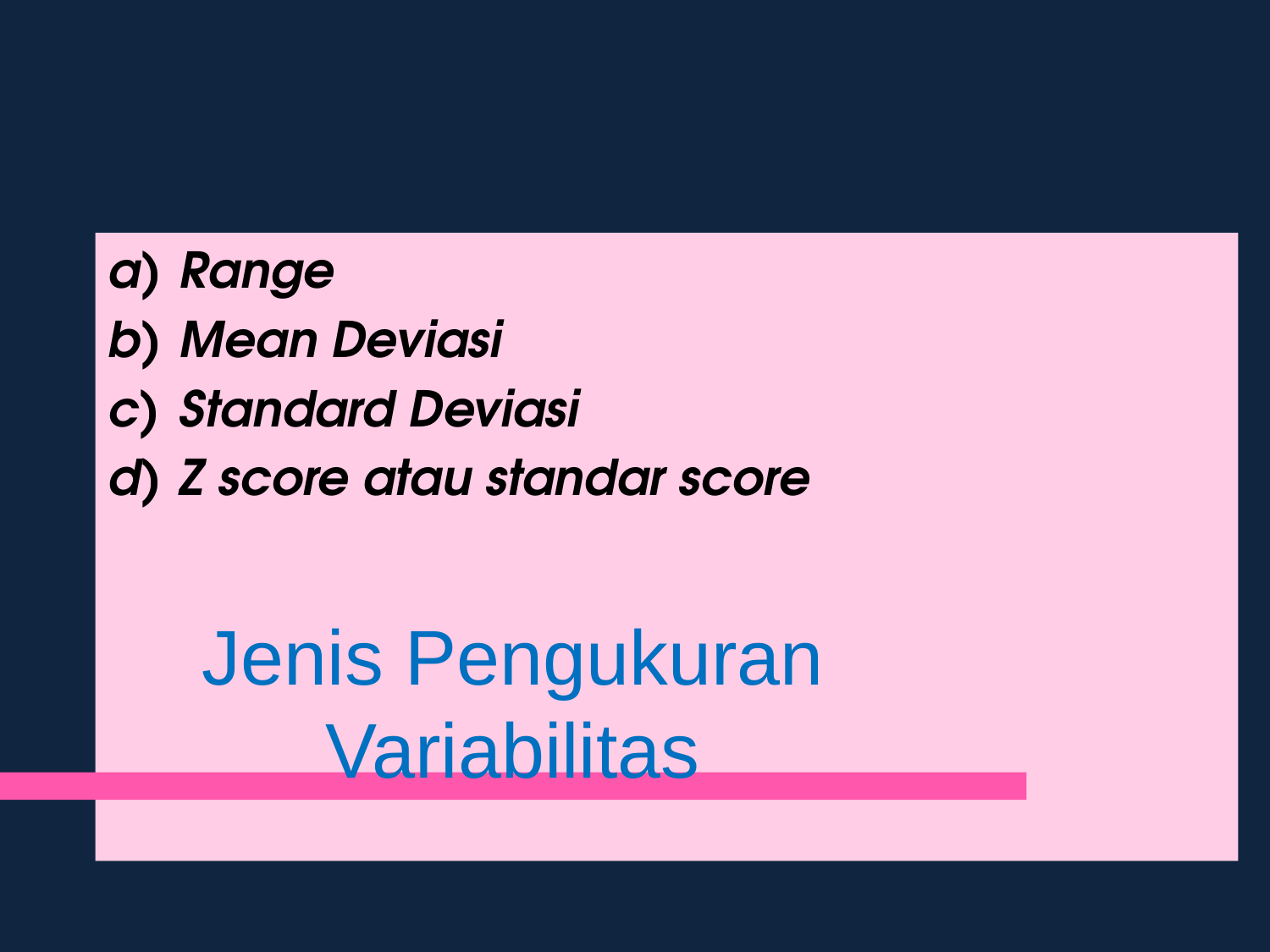

Range
Mean Deviasi
Standard Deviasi
Z score atau standar score
# Jenis Pengukuran Variabilitas